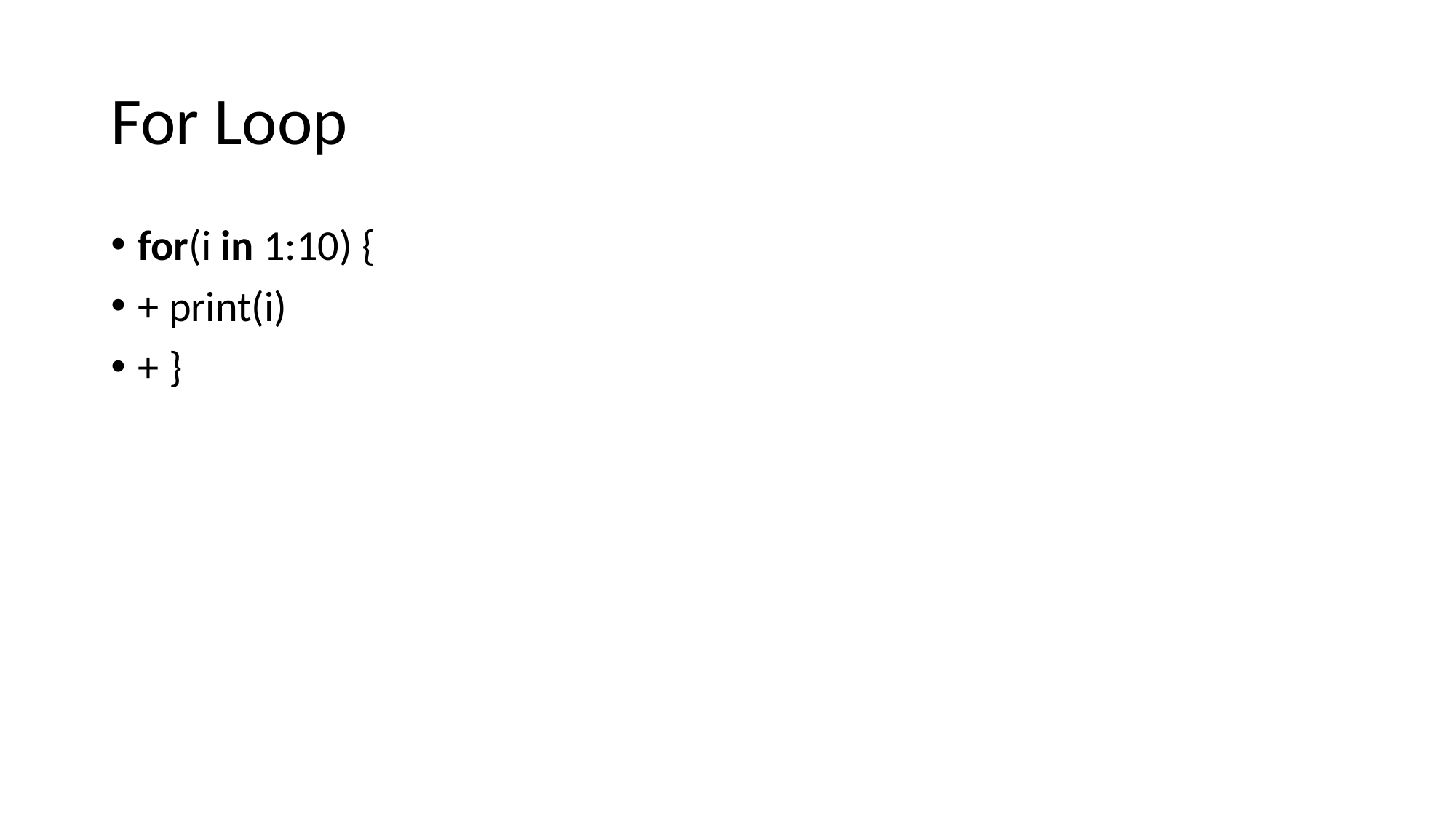

# For Loop
for(i in 1:10) {
+ print(i)
+ }